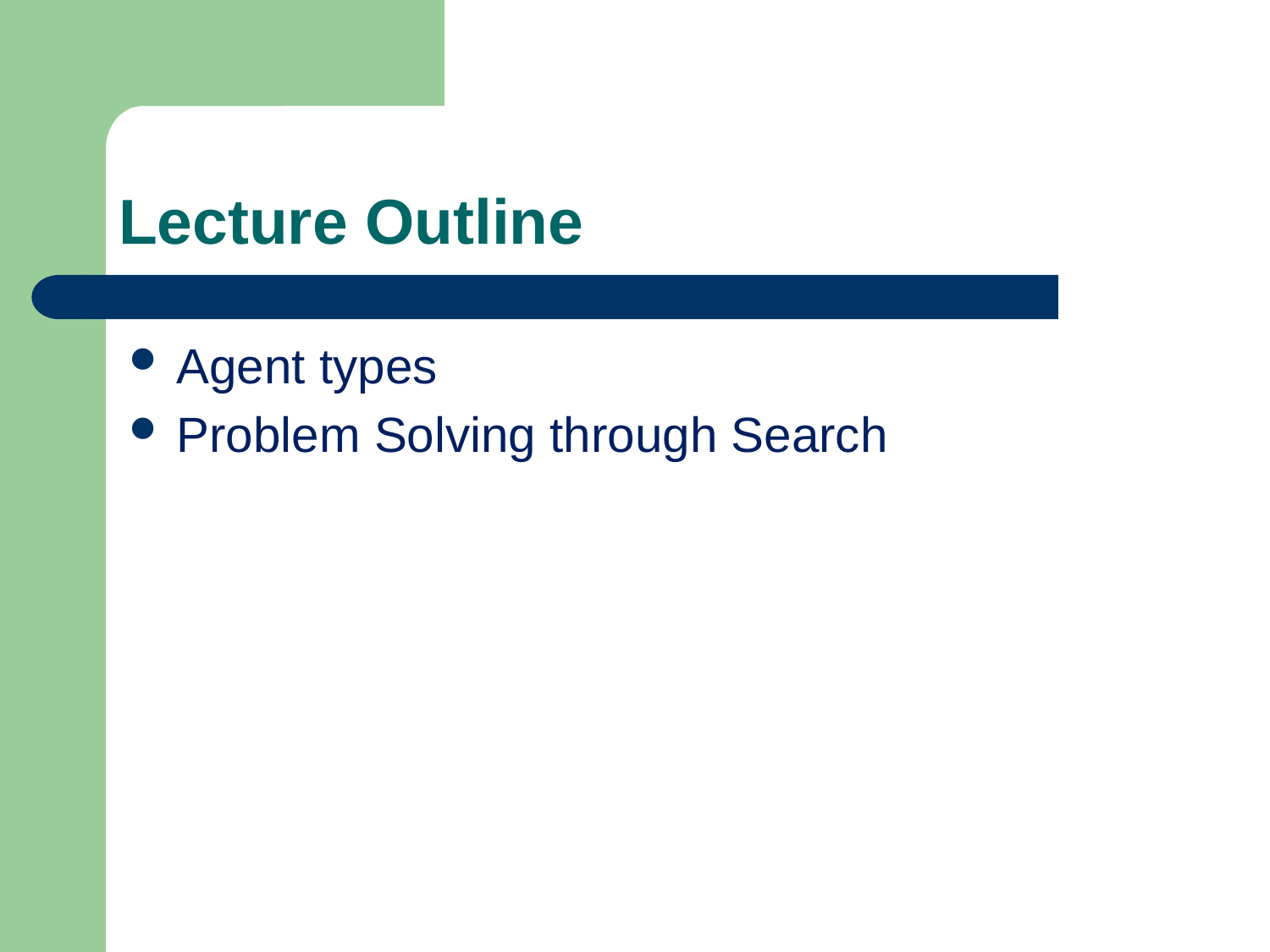

# Lecture Outline
Agent types
Problem Solving through Search